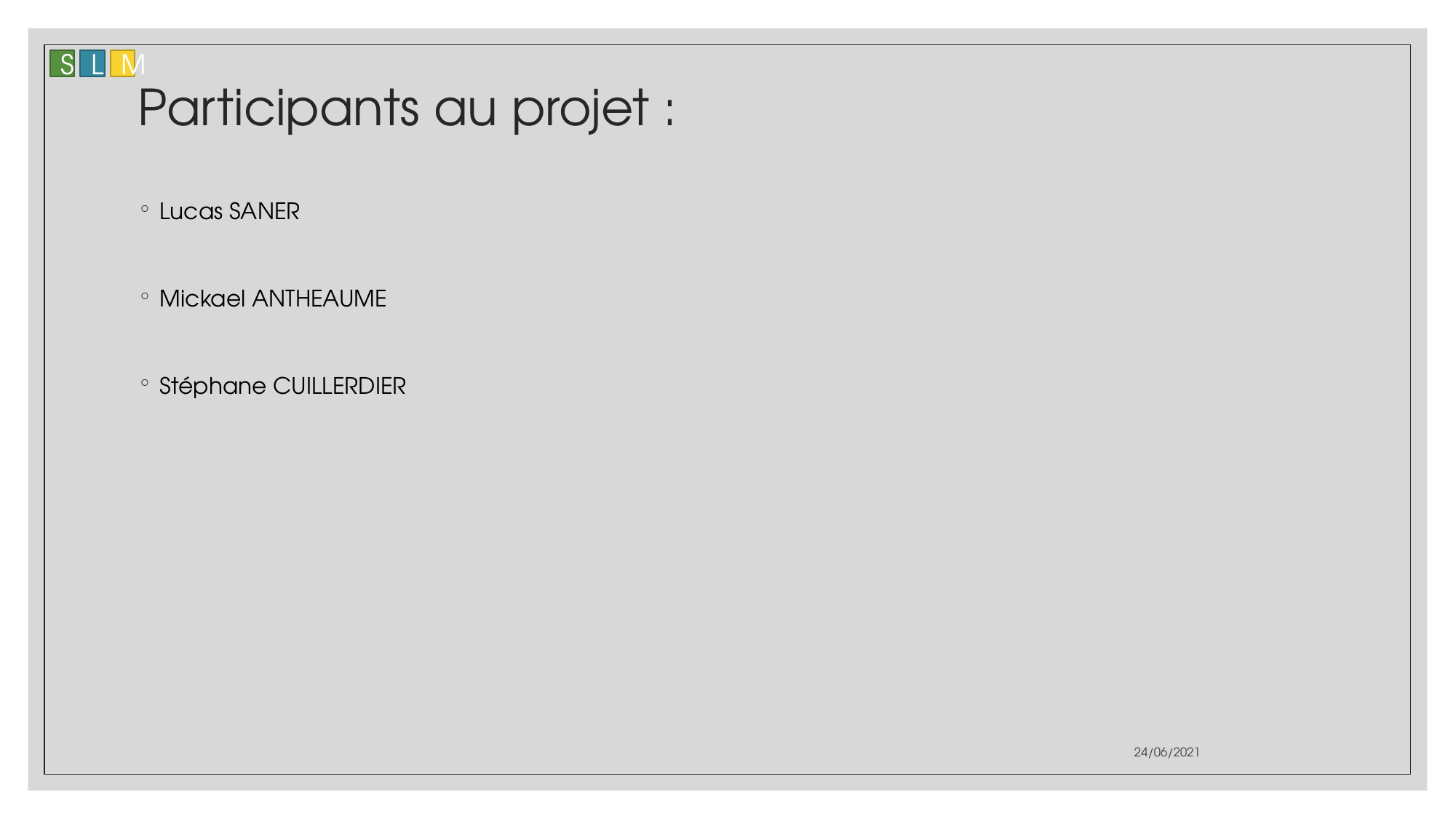

S
L
M
# Participants au projet :

Lucas SANER

Mickael ANTHEAUME

Stéphane CUILLERDIER
24/06/2021